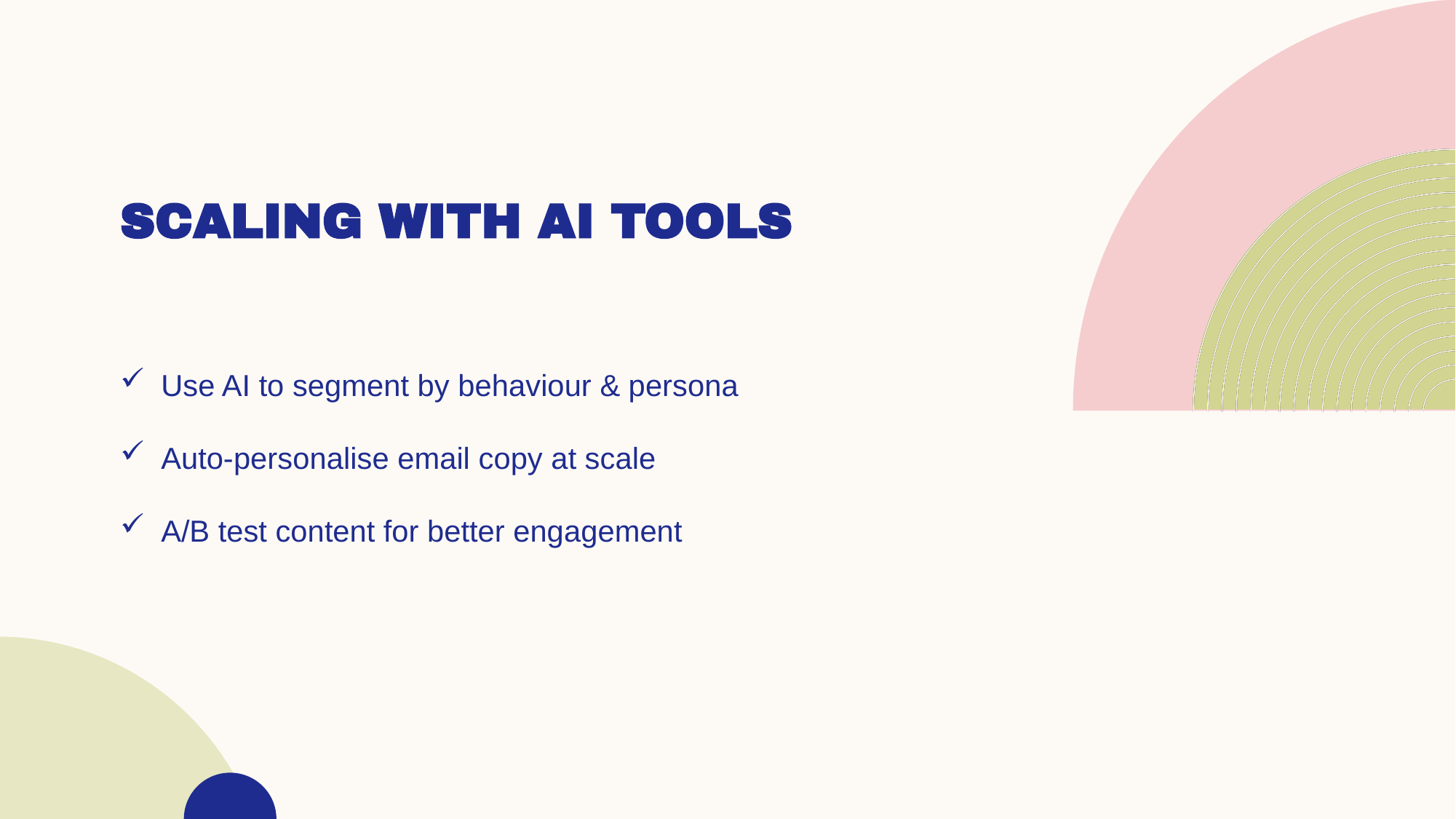

# Scaling with AI Tools

Use AI to segment by behaviour & persona

Auto-personalise email copy at scale

A/B test content for better engagement